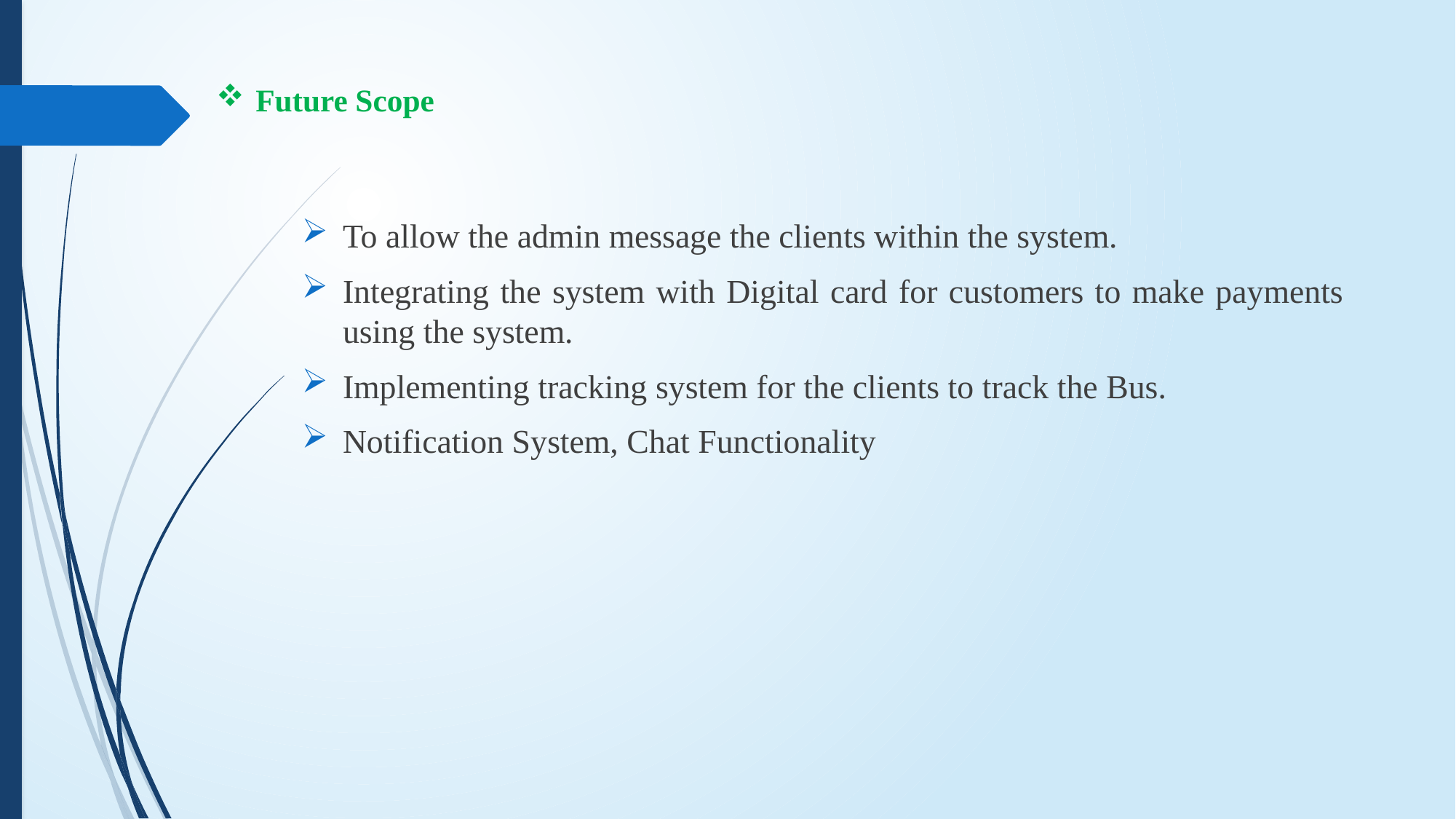

# Future Scope
To allow the admin message the clients within the system.
Integrating the system with Digital card for customers to make payments using the system.
Implementing tracking system for the clients to track the Bus.
Notification System, Chat Functionality